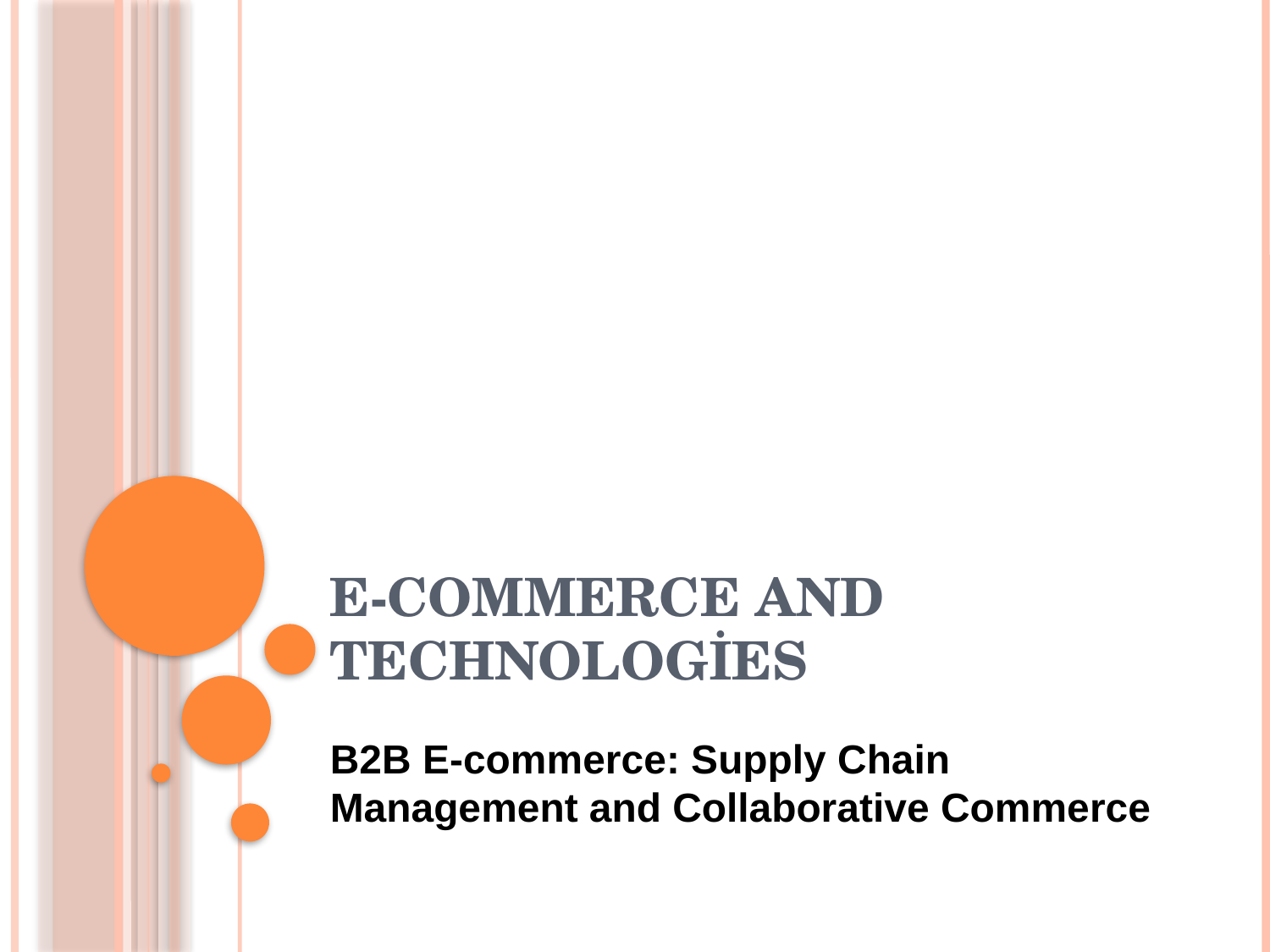

# E-Commerce and Technologies

B2B E-commerce: Supply Chain Management and Collaborative Commerce